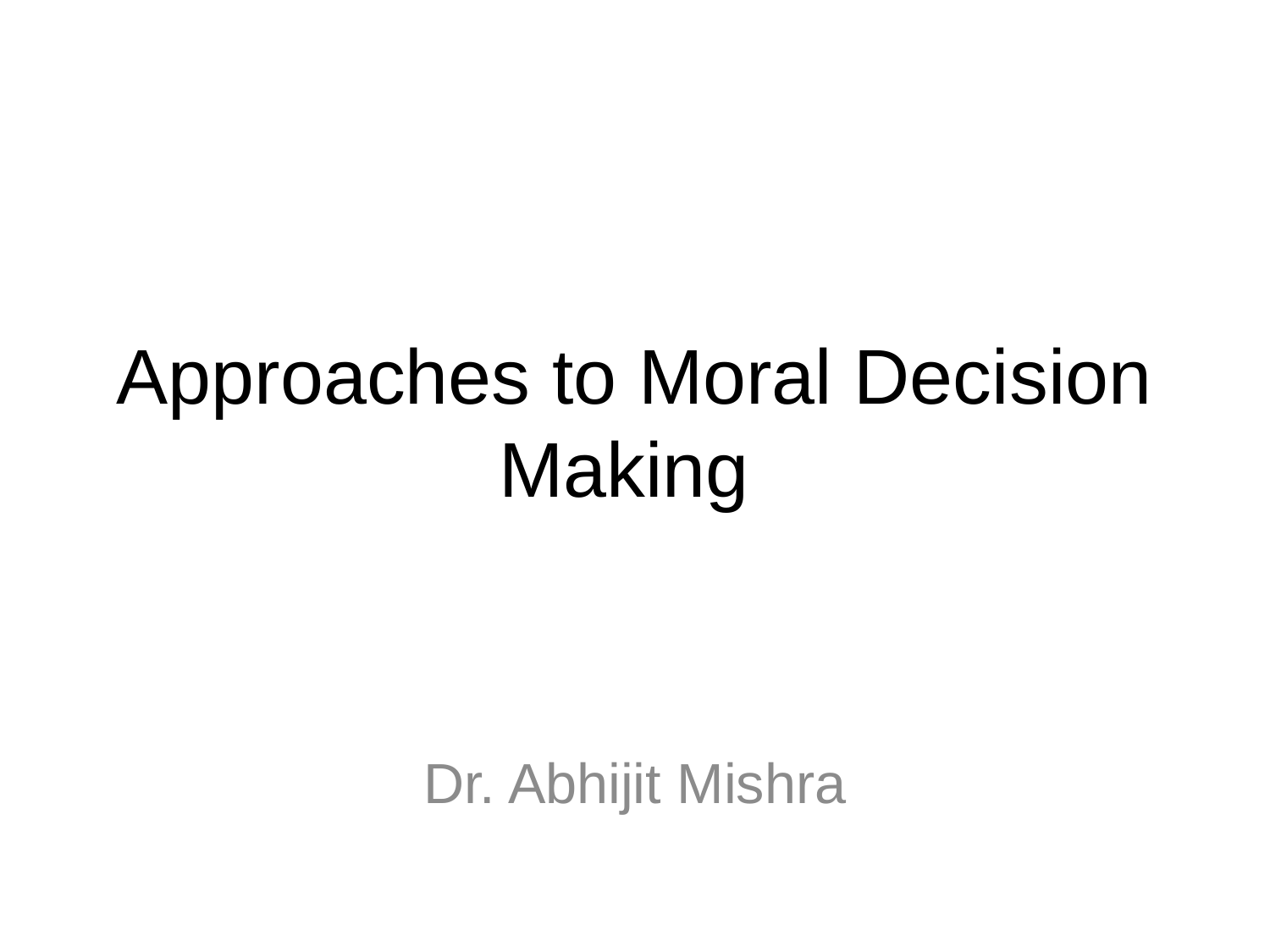

# Approaches to Moral Decision Making
Dr. Abhijit Mishra